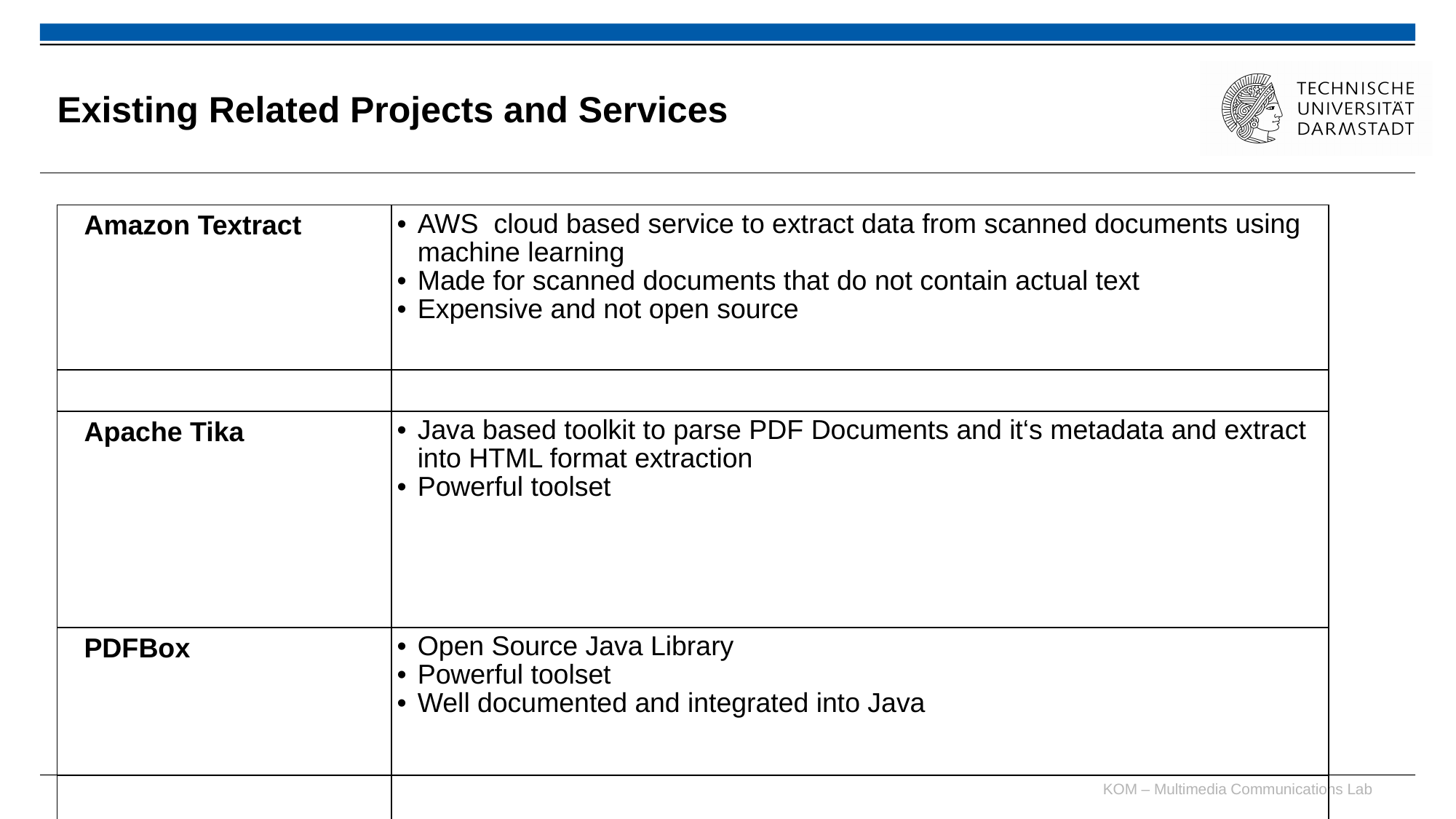

# Existing Related Projects and Services
| Amazon Textract | AWS cloud based service to extract data from scanned documents using machine learning Made for scanned documents that do not contain actual text Expensive and not open source |
| --- | --- |
|  |  |
| Apache Tika | Java based toolkit to parse PDF Documents and it‘s metadata and extract into HTML format extraction Powerful toolset |
| PDFBox | Open Source Java Library Powerful toolset Well documented and integrated into Java |
|  |  |